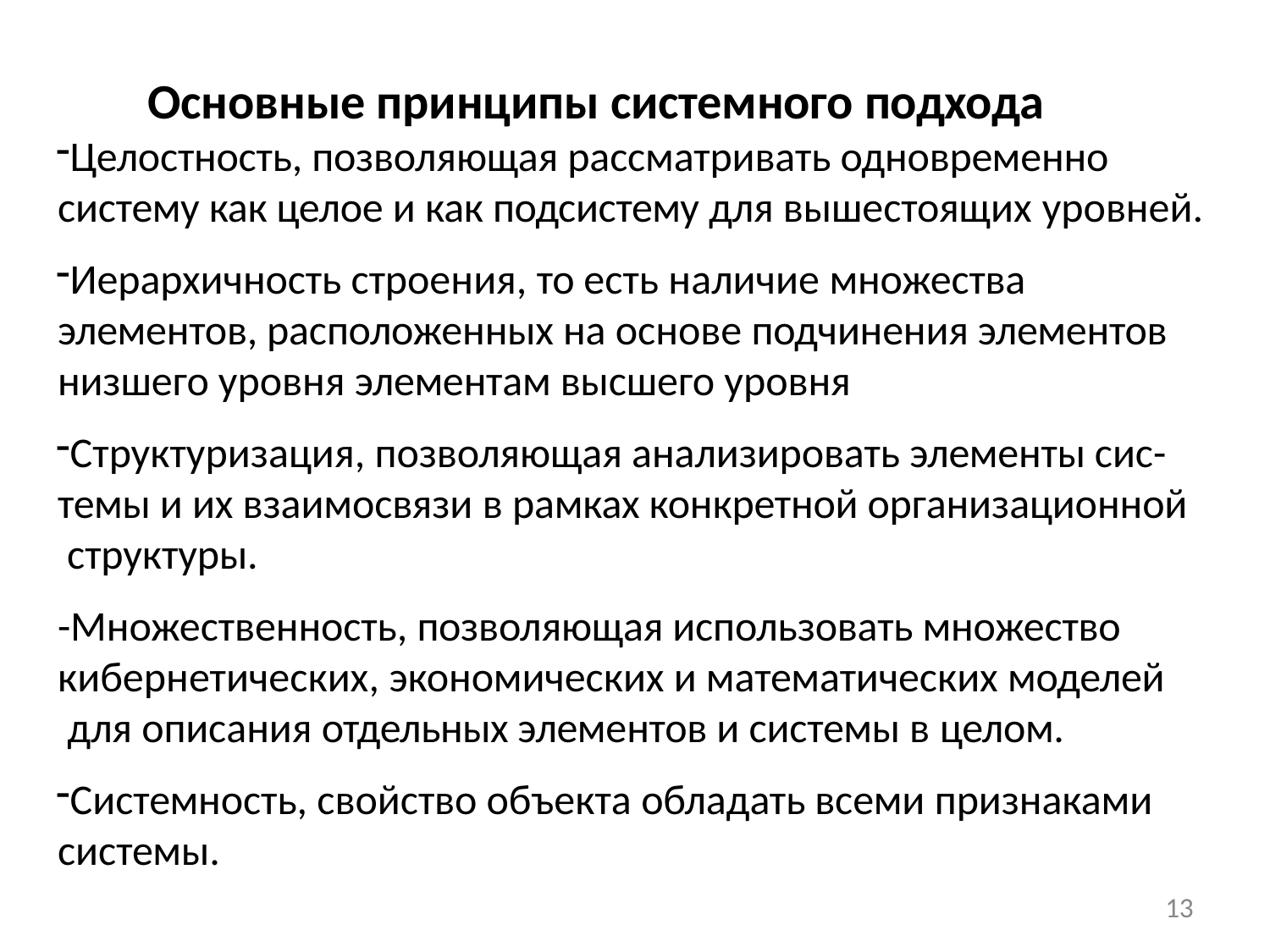

# Основные принципы системного подхода
Целостность, позволяющая рассматривать одновременно  систему как целое и как подсистему для вышестоящих уровней.
Иерархичность строения, то есть наличие множества  элементов, расположенных на основе подчинения элементов  низшего уровня элементам высшего уровня
Структуризация, позволяющая анализировать элементы сис-  темы и их взаимосвязи в рамках конкретной организационной  структуры.
-Множественность, позволяющая использовать множество  кибернетических, экономических и математических моделей  для описания отдельных элементов и системы в целом.
Системность, свойство объекта обладать всеми признаками  системы.
13